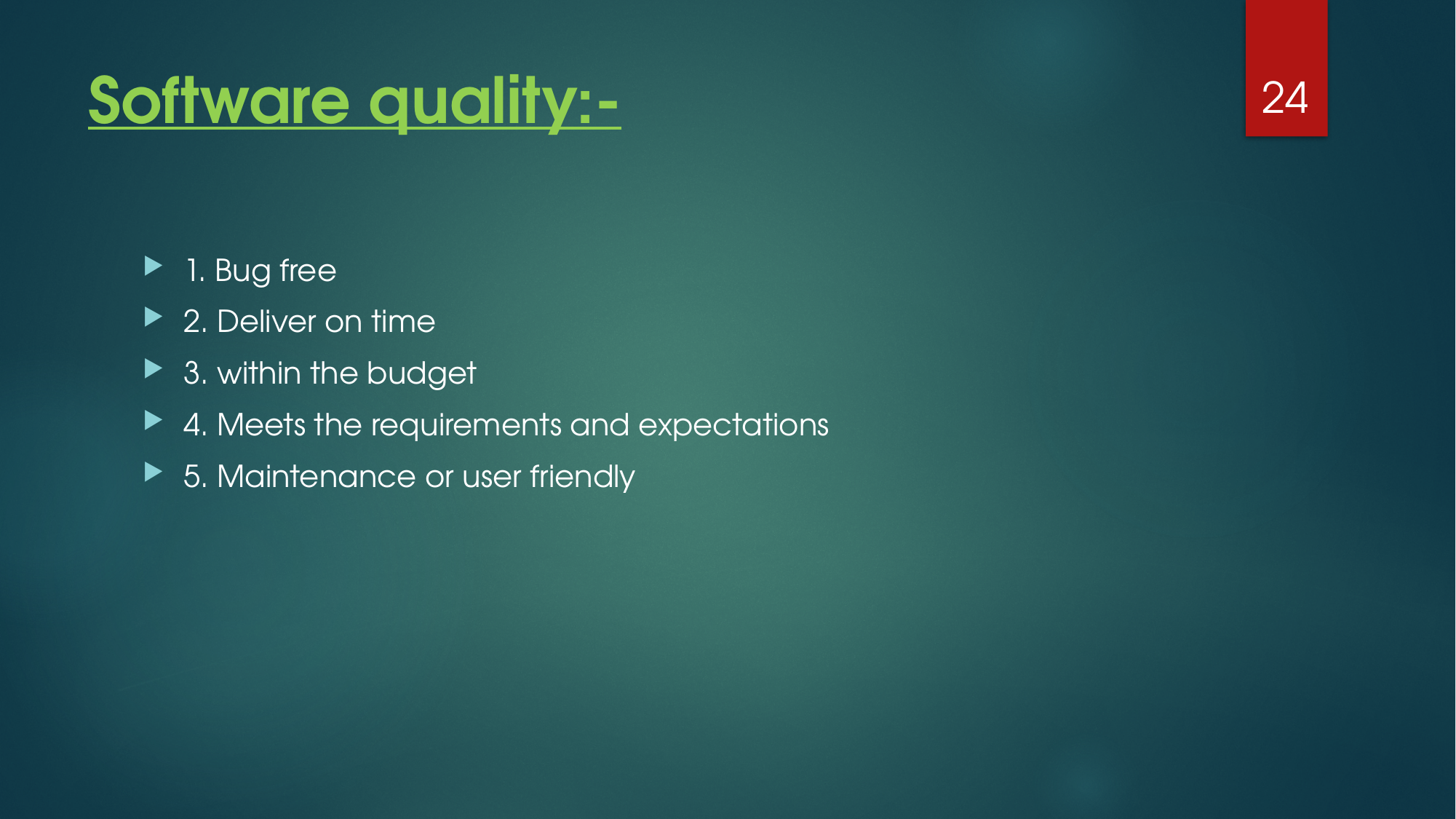

24
# Software quality:-
1. Bug free
2. Deliver on time
3. within the budget
4. Meets the requirements and expectations
5. Maintenance or user friendly